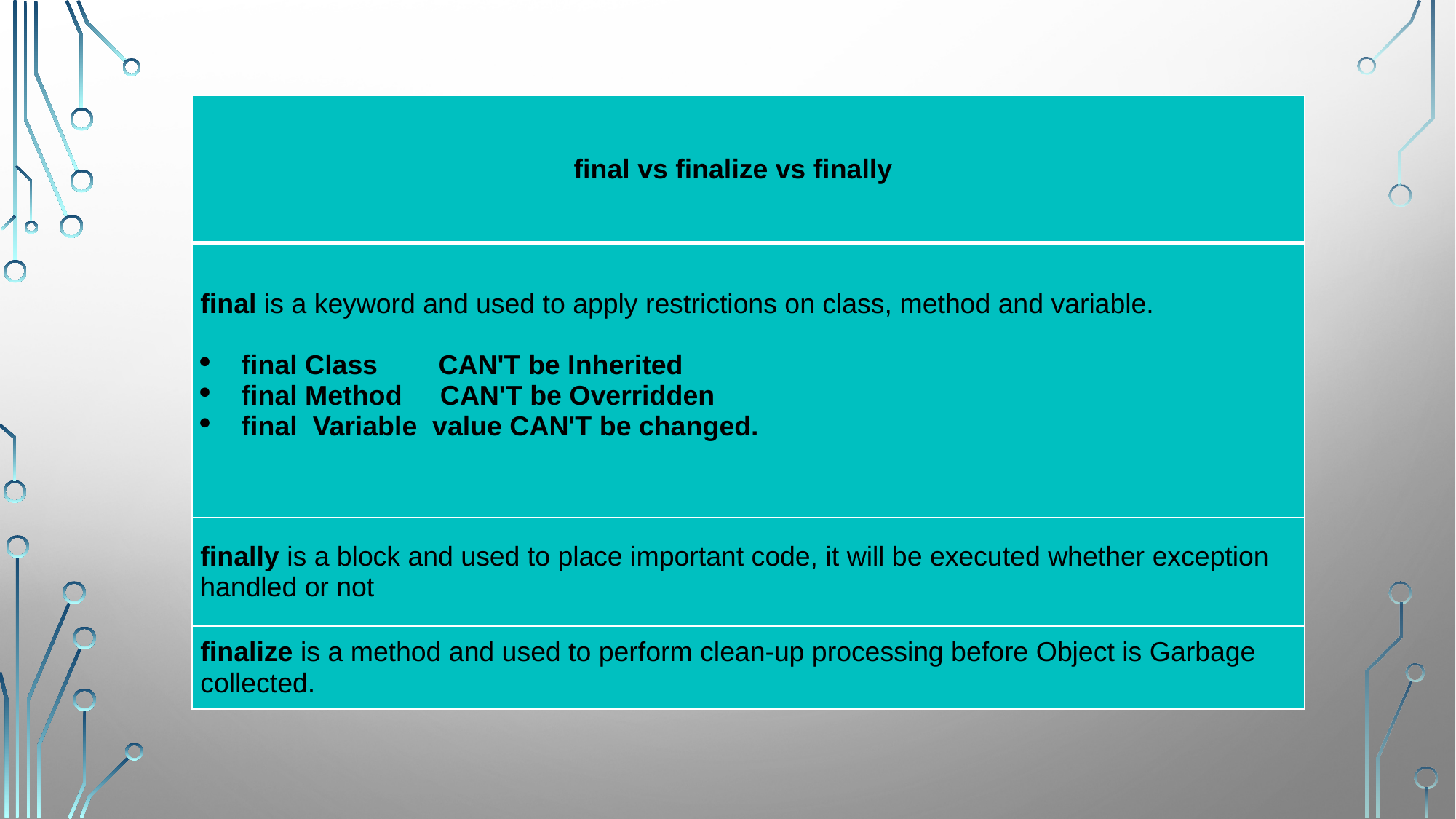

| final vs finalize vs finally |
| --- |
| final is a keyword and used to apply restrictions on class, method and variable.   final Class CAN'T be Inherited final Method CAN'T be Overridden final Variable value CAN'T be changed. |
| finally is a block and used to place important code, it will be executed whether exception handled or not |
| finalize is a method and used to perform clean-up processing before Object is Garbage collected. |